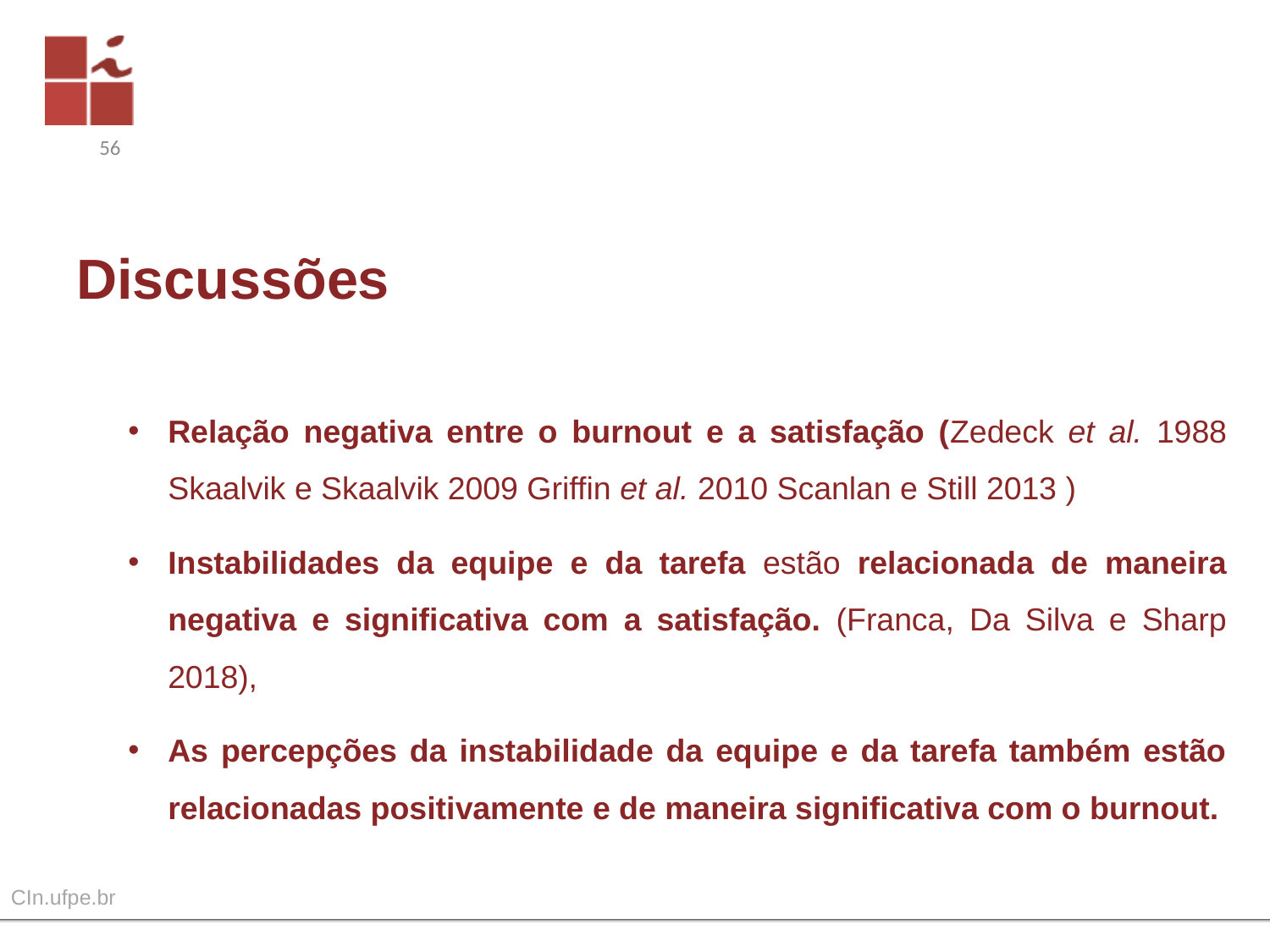

56
# Discussões
Relação negativa entre o burnout e a satisfação (Zedeck et al. 1988 Skaalvik e Skaalvik 2009 Griffin et al. 2010 Scanlan e Still 2013 )
Instabilidades da equipe e da tarefa estão relacionada de maneira negativa e significativa com a satisfação. (Franca, Da Silva e Sharp 2018),
As percepções da instabilidade da equipe e da tarefa também estão relacionadas positivamente e de maneira significativa com o burnout.